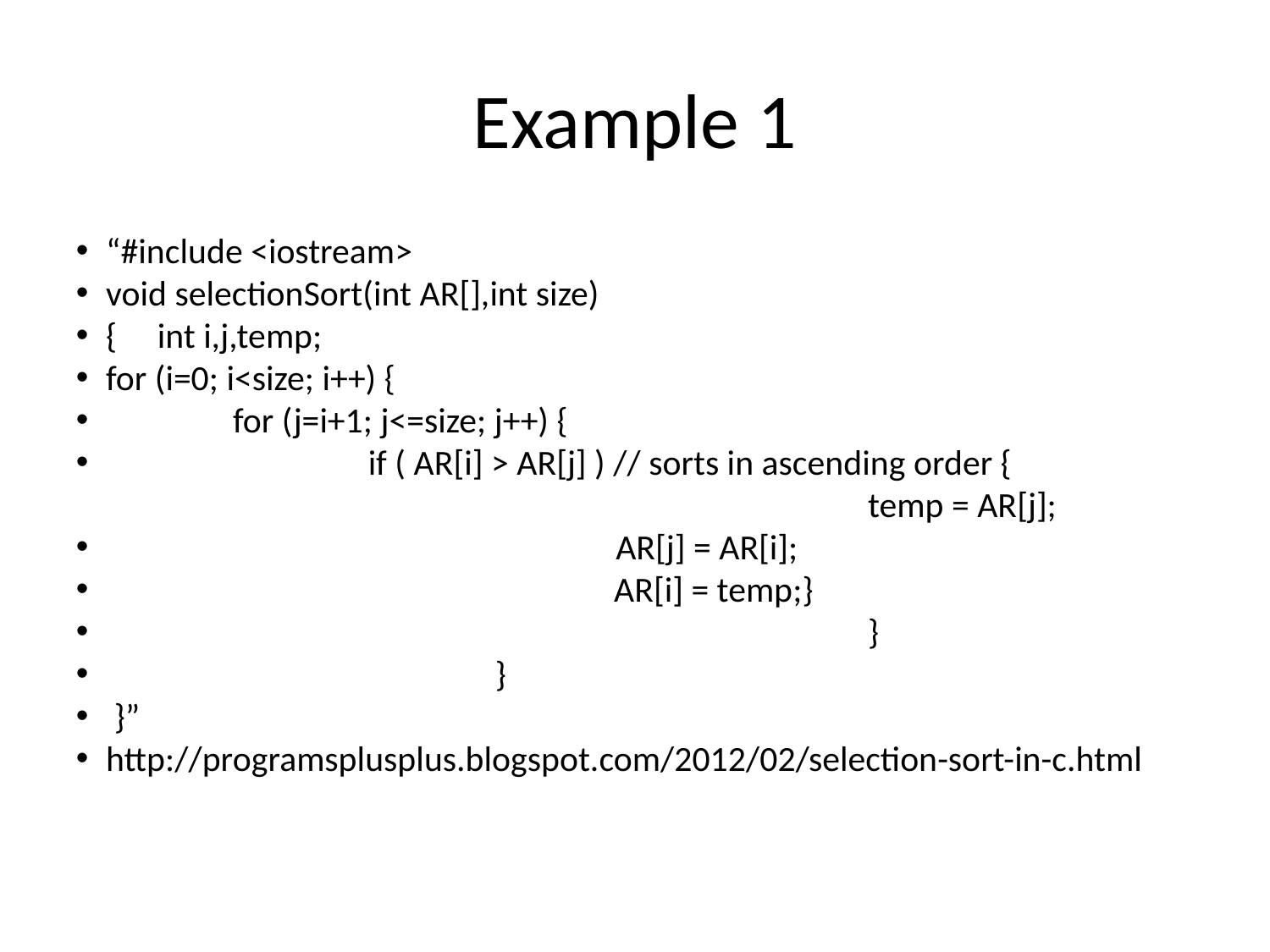

Example 1
“#include <iostream>
void selectionSort(int AR[],int size)
{     int i,j,temp;
for (i=0; i<size; i++) {
          	for (j=i+1; j<=size; j++) {
           		 if ( AR[i] > AR[j] ) // sorts in ascending order {                    						temp = AR[j];
     			                AR[j] = AR[i];
                   			AR[i] = temp;}
 			 			}
 			 }
 }”
http://programsplusplus.blogspot.com/2012/02/selection-sort-in-c.html